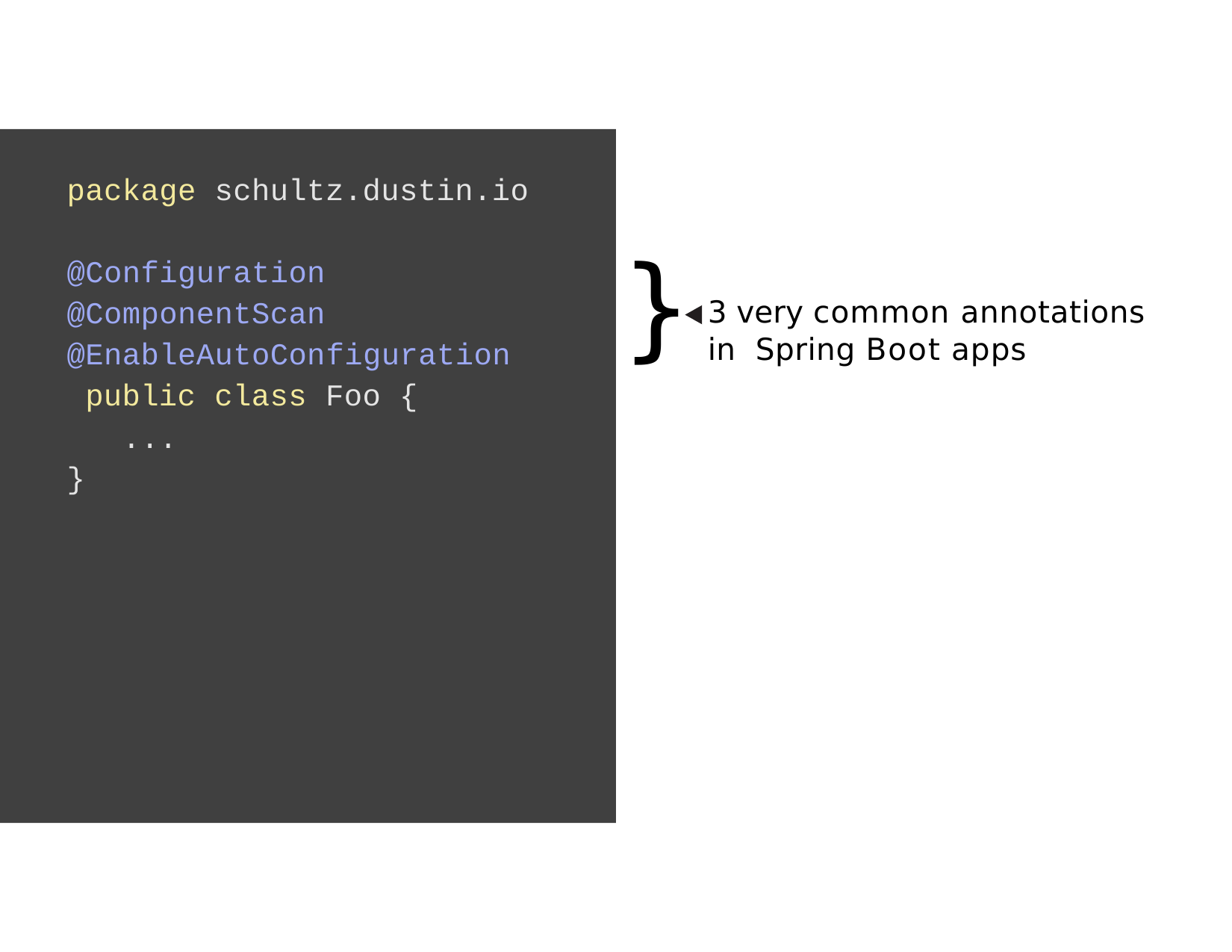

# package schultz.dustin.io
}
@Configuration  @ComponentScan  @EnableAutoConfiguration  public class Foo {
...
}
3 very common annotations in  Spring Boot apps